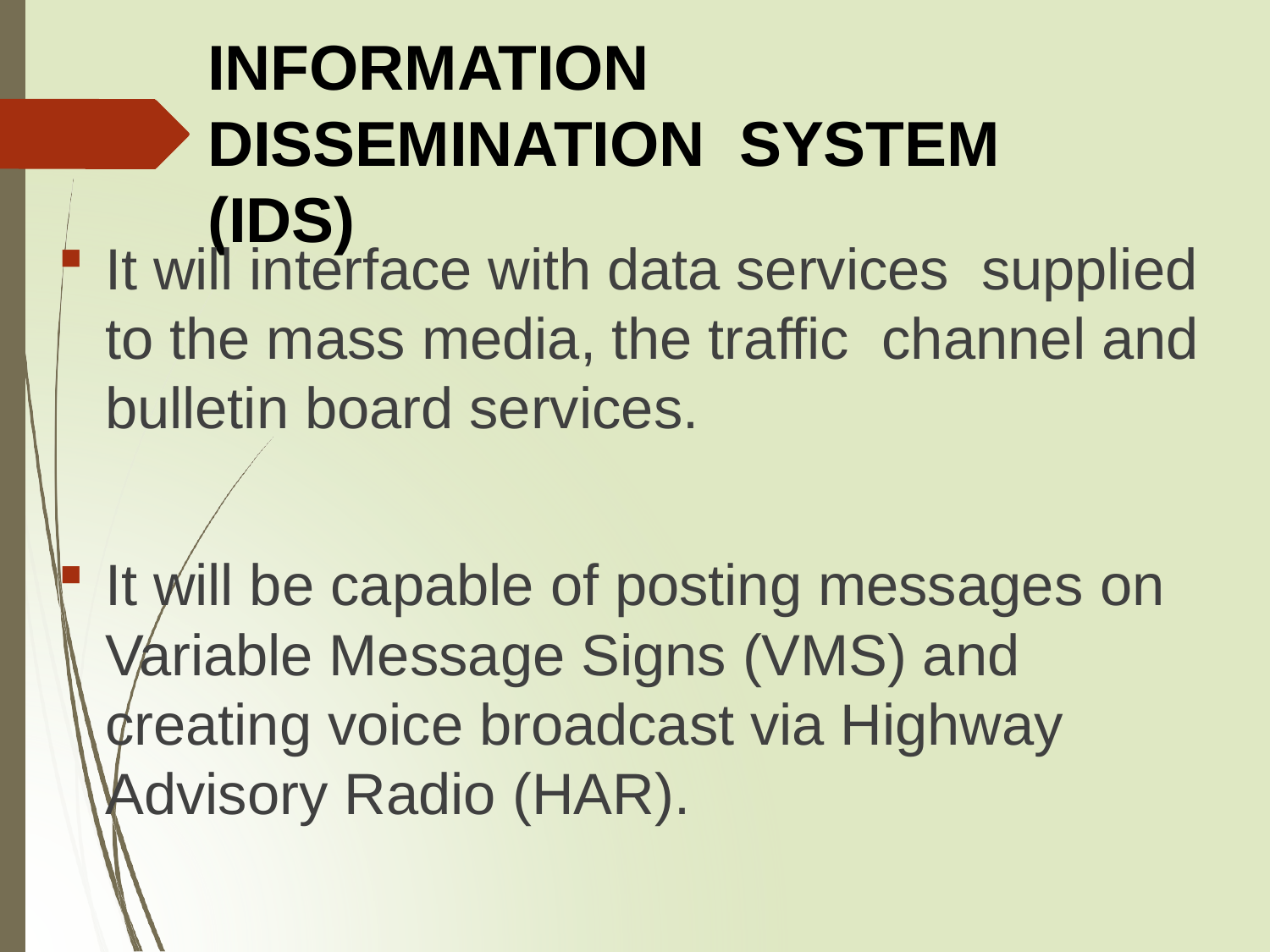

# INFORMATION DISSEMINATION  SYSTEM (IDS)
It will interface with data services  supplied to the mass media, the traffic  channel and bulletin board services.

It will be capable of posting messages on Variable Message Signs (VMS) and creating voice broadcast via Highway Advisory Radio (HAR).